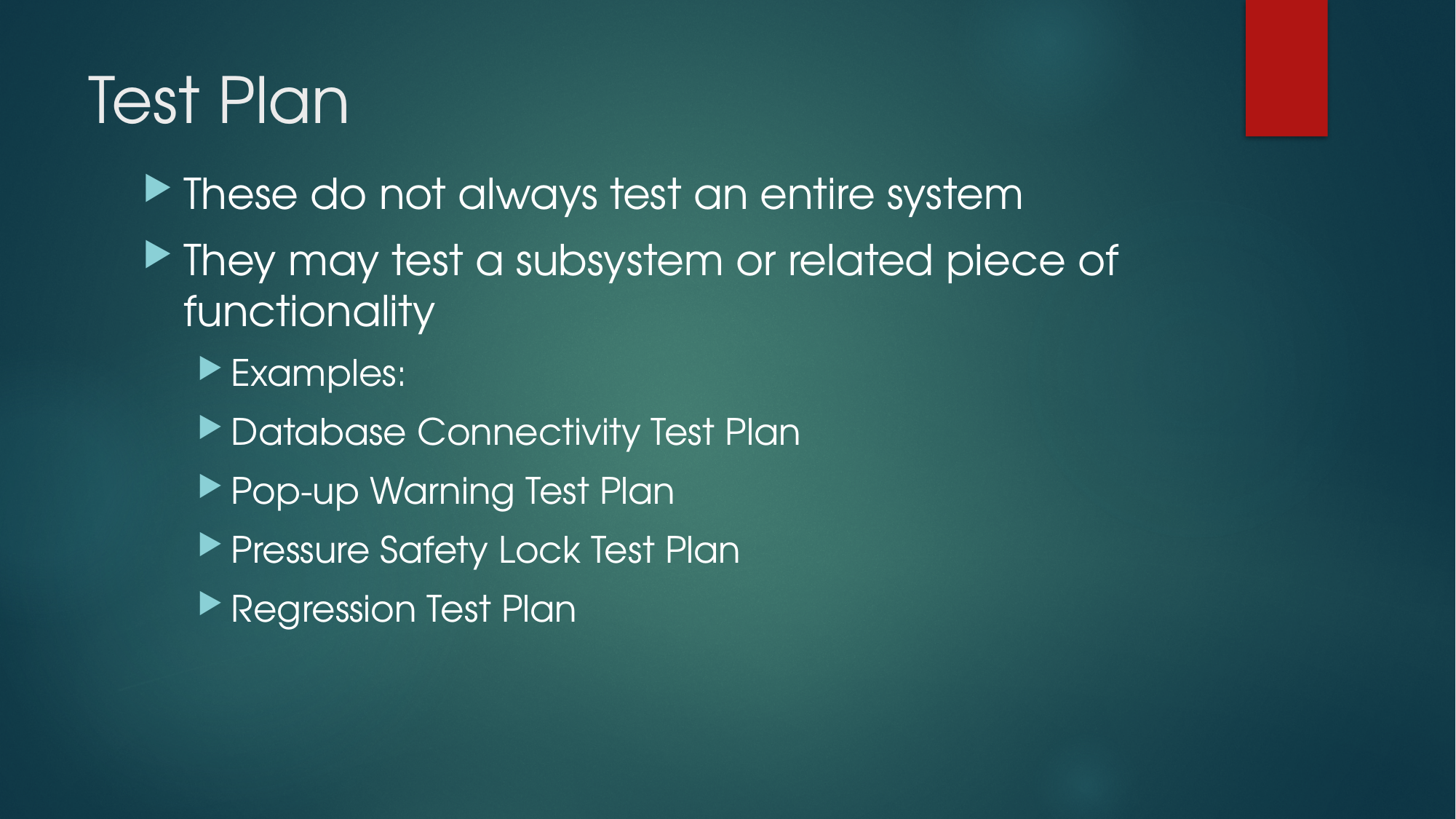

# Test Plan
These do not always test an entire system
They may test a subsystem or related piece of functionality
Examples:
Database Connectivity Test Plan
Pop-up Warning Test Plan
Pressure Safety Lock Test Plan
Regression Test Plan